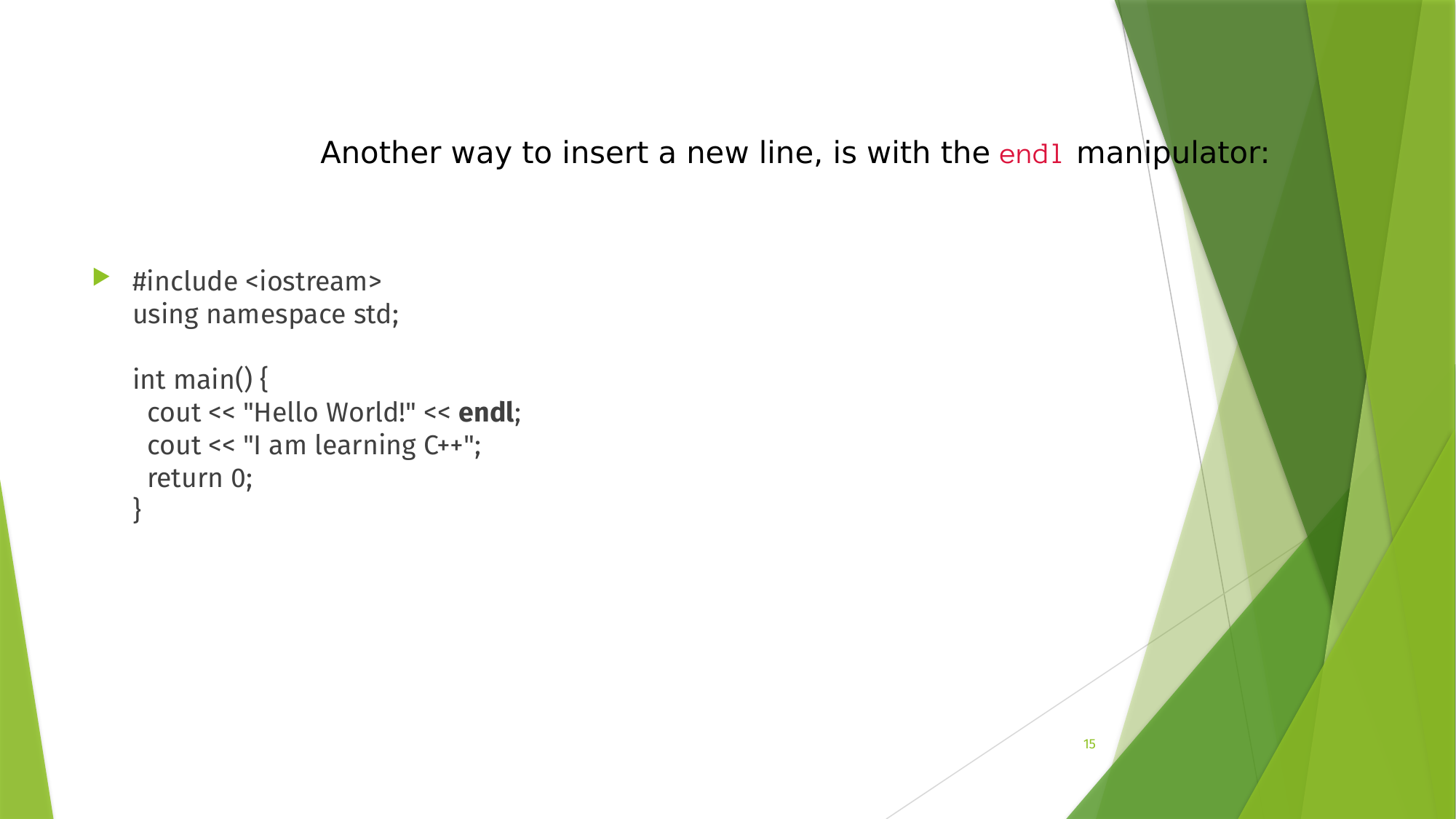

# Another way to insert a new line, is with the endl manipulator:
#include <iostream>
using namespace std;
int main() {
  cout << "Hello World!" << endl;
  cout << "I am learning C++";
  return 0;
}
15